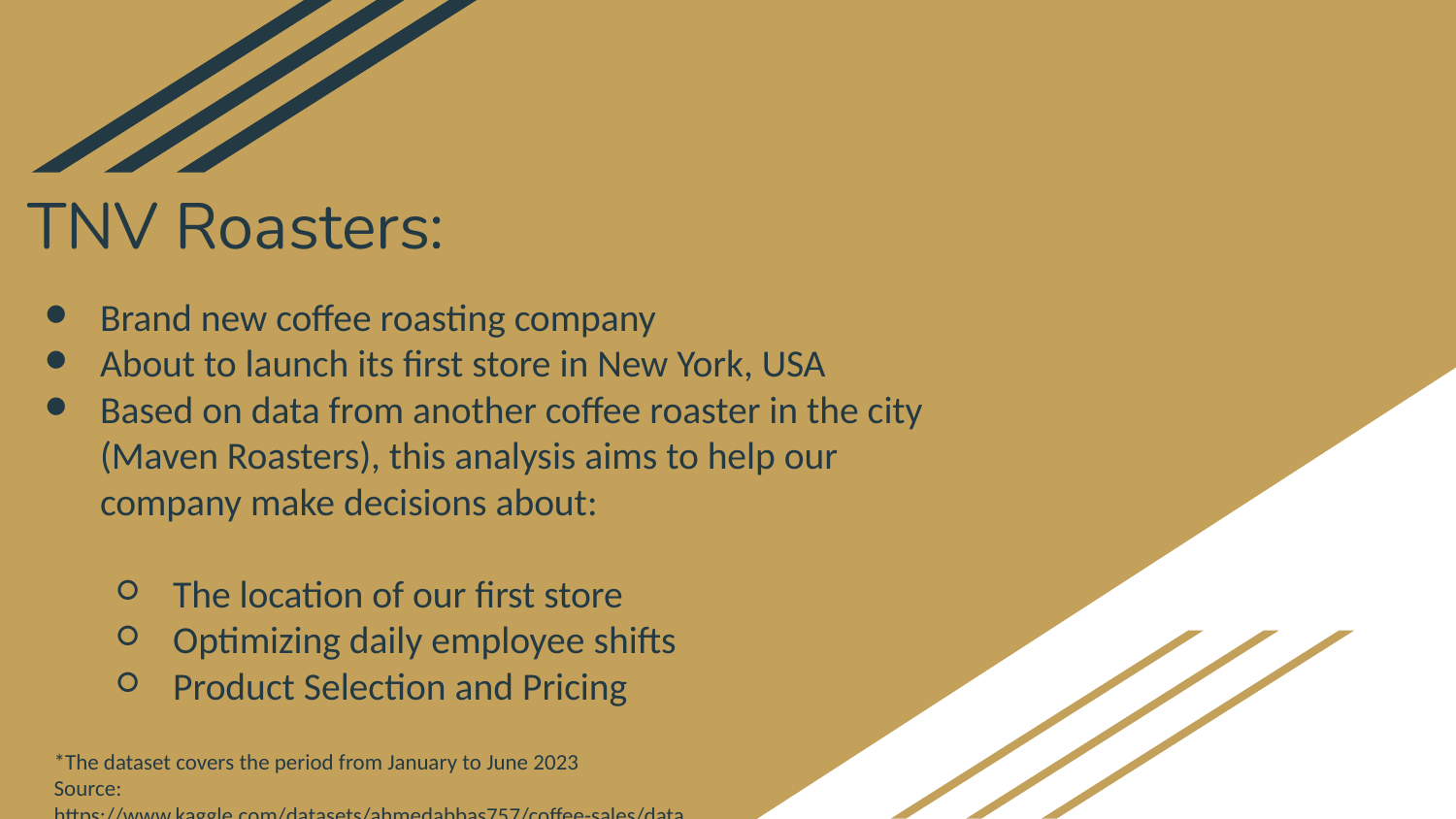

# TNV Roasters:
Brand new coffee roasting company
About to launch its first store in New York, USA
Based on data from another coffee roaster in the city (Maven Roasters), this analysis aims to help our company make decisions about:

The location of our first store
Optimizing daily employee shifts
Product Selection and Pricing
*The dataset covers the period from January to June 2023
Source: https://www.kaggle.com/datasets/ahmedabbas757/coffee-sales/data